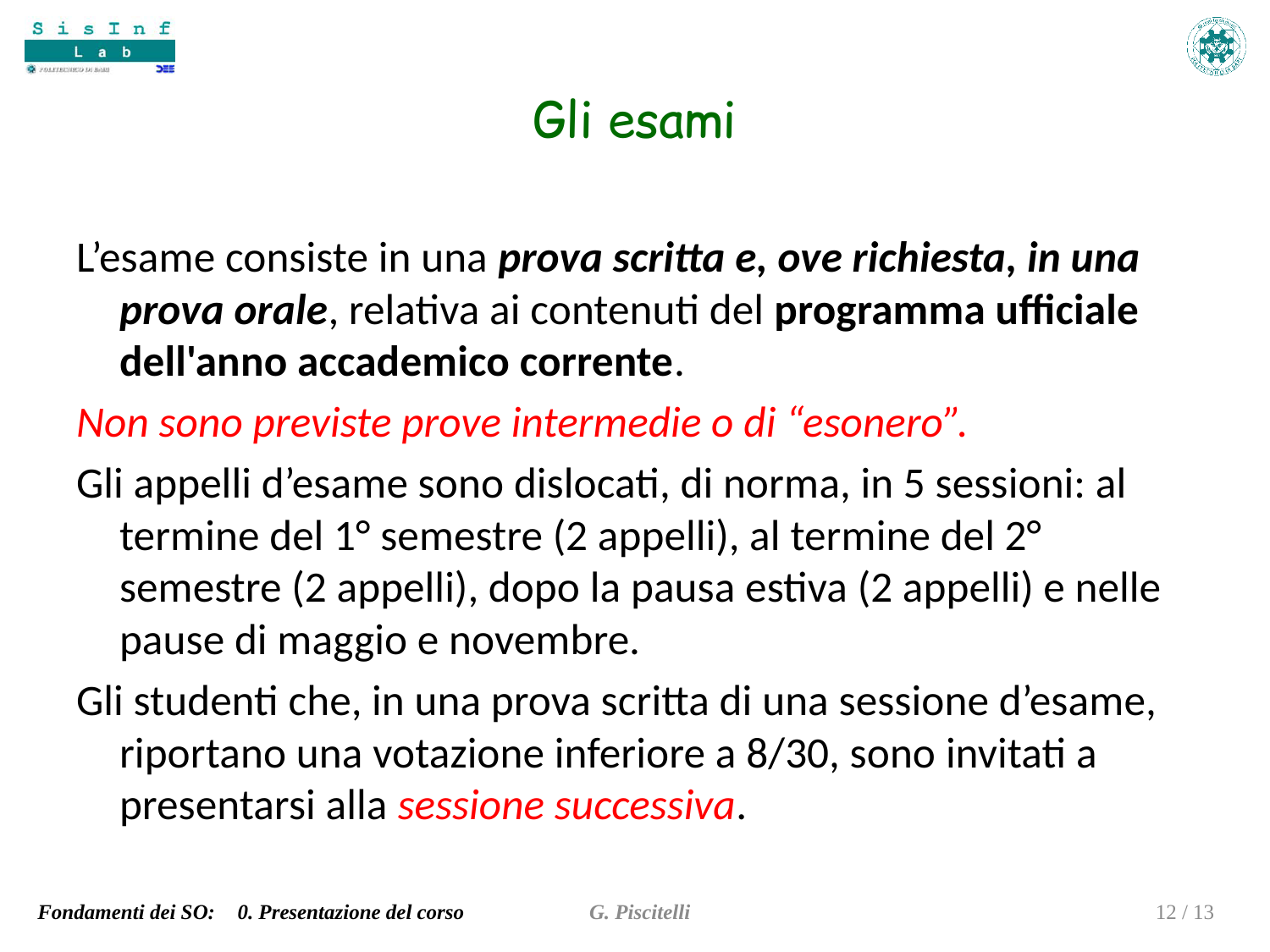

# Gli esami
L’esame consiste in una prova scritta e, ove richiesta, in una prova orale, relativa ai contenuti del programma ufficiale dell'anno accademico corrente.
Non sono previste prove intermedie o di “esonero”.
Gli appelli d’esame sono dislocati, di norma, in 5 sessioni: al termine del 1° semestre (2 appelli), al termine del 2° semestre (2 appelli), dopo la pausa estiva (2 appelli) e nelle pause di maggio e novembre.
Gli studenti che, in una prova scritta di una sessione d’esame, riportano una votazione inferiore a 8/30, sono invitati a presentarsi alla sessione successiva.
G. Piscitelli
12